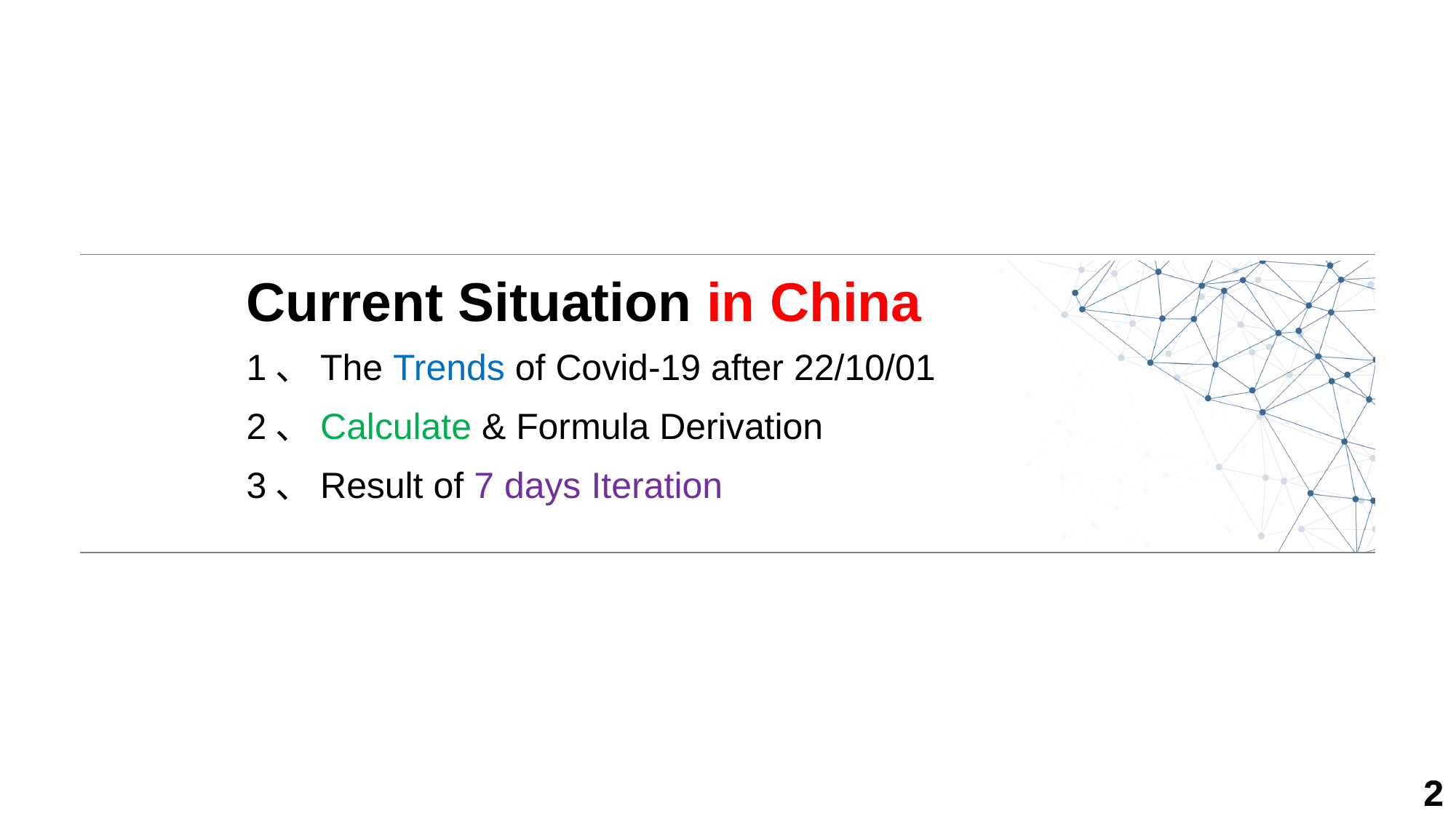

# Current Situation in China
1、The Trends of Covid-19 after 22/10/01
2、Calculate & Formula Derivation
3、Result of 7 days Iteration